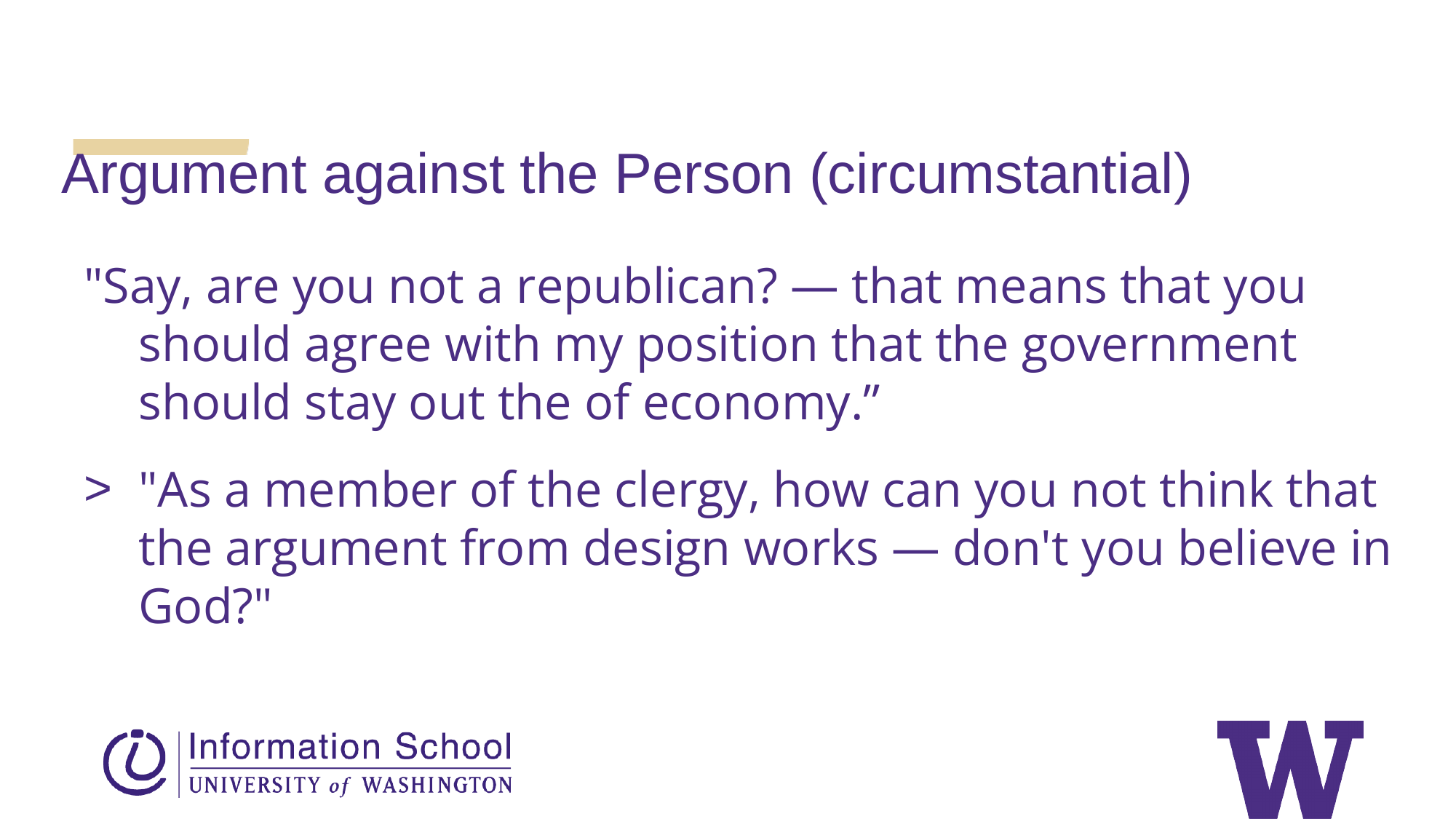

Argument against the Person (circumstantial)
"Say, are you not a republican? — that means that you should agree with my position that the government should stay out the of economy.”

"As a member of the clergy, how can you not think that the argument from design works — don't you believe in God?"